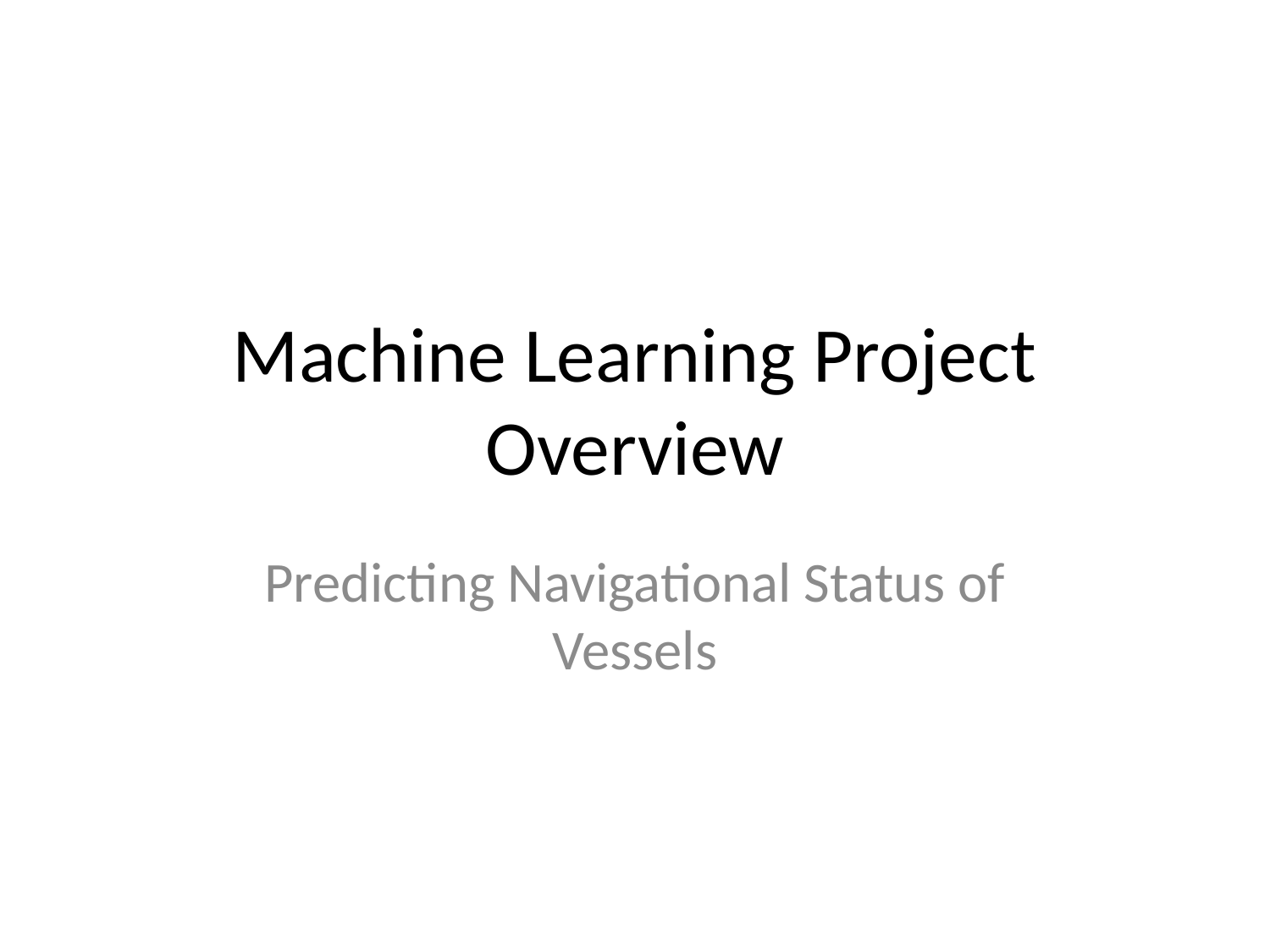

# Machine Learning Project Overview
Predicting Navigational Status of Vessels